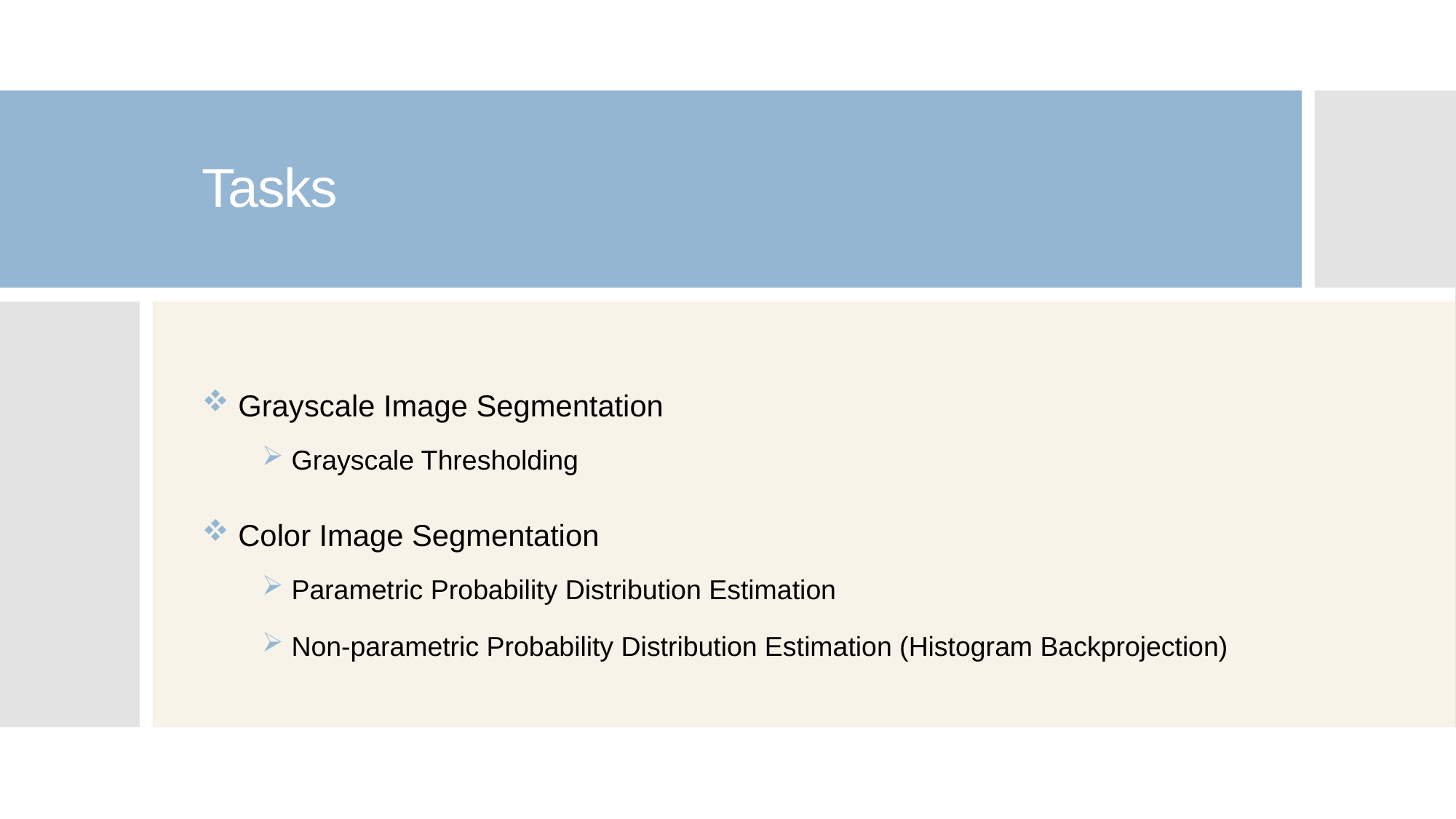

# Tasks

 Grayscale Image Segmentation
 Grayscale Thresholding
 Color Image Segmentation
 Parametric Probability Distribution Estimation
 Non-parametric Probability Distribution Estimation (Histogram Backprojection)
Activity 7 - Image Segmentation
2